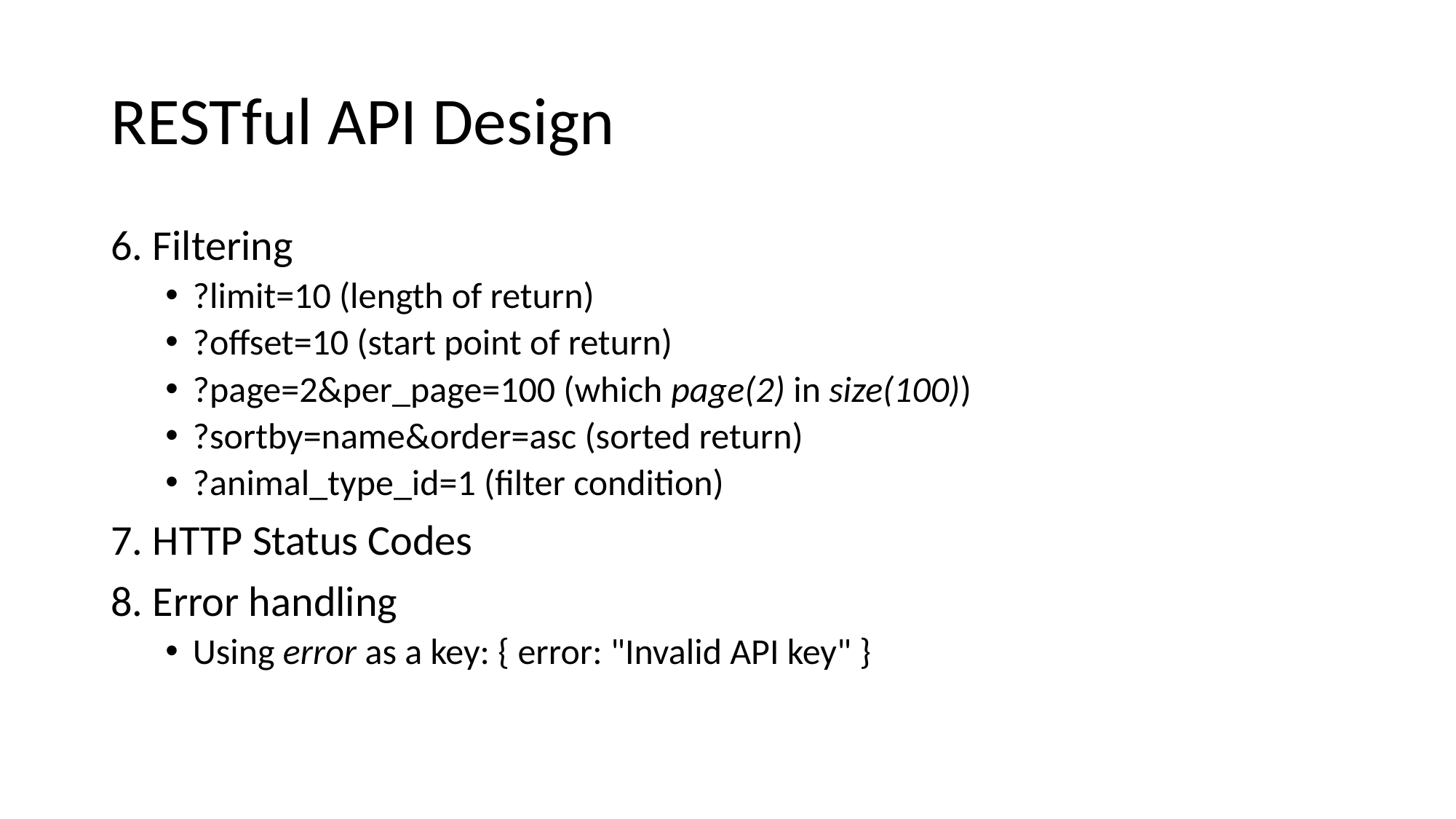

# RESTful API Design
6. Filtering
?limit=10 (length of return)
?offset=10 (start point of return)
?page=2&per_page=100 (which page(2) in size(100))
?sortby=name&order=asc (sorted return)
?animal_type_id=1 (filter condition)
7. HTTP Status Codes
8. Error handling
Using error as a key: { error: "Invalid API key" }